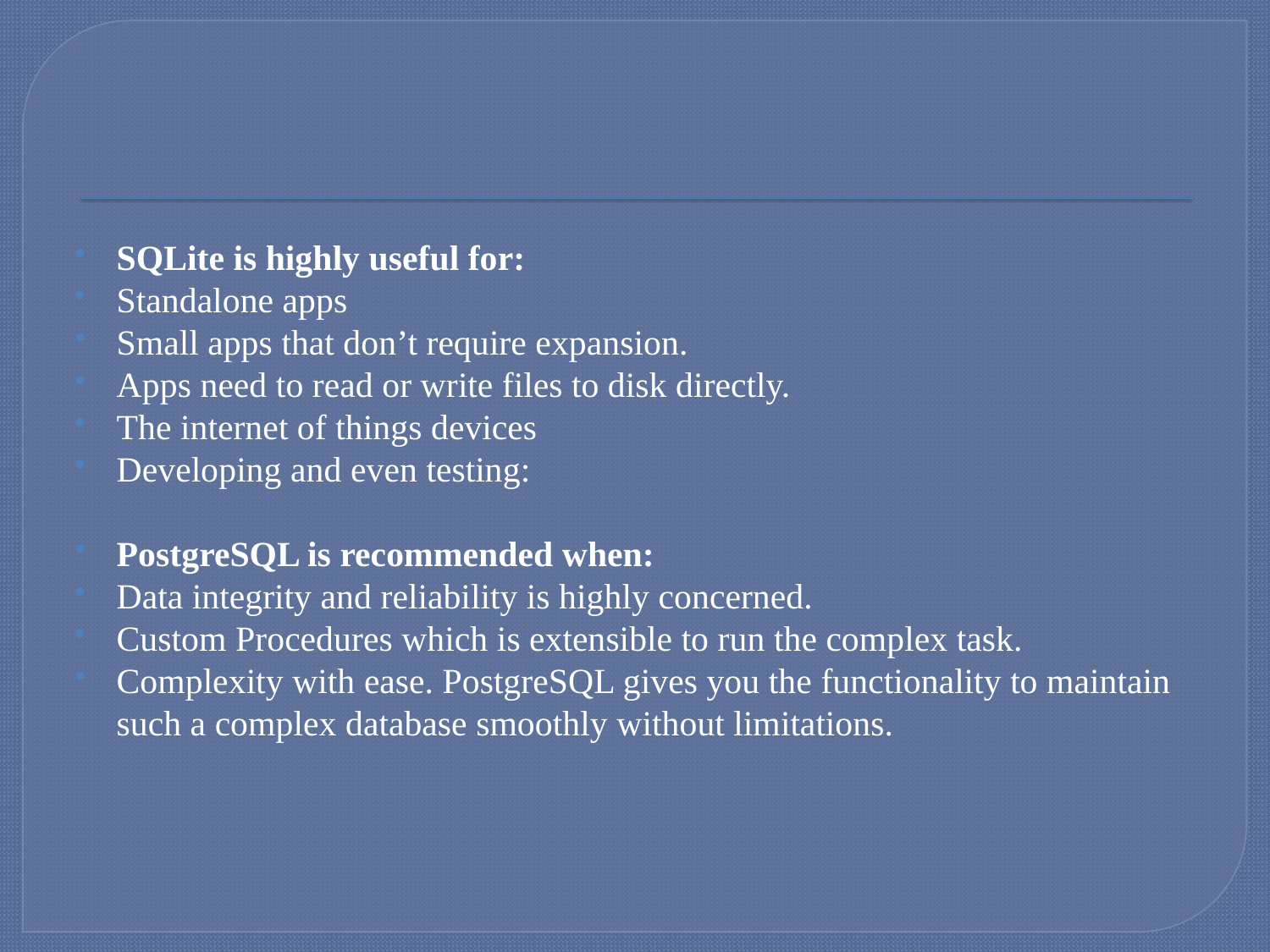

#
SQLite is highly useful for:
Standalone apps
Small apps that don’t require expansion.
Apps need to read or write files to disk directly.
The internet of things devices
Developing and even testing:

PostgreSQL is recommended when:
Data integrity and reliability is highly concerned.
Custom Procedures which is extensible to run the complex task.
Complexity with ease. PostgreSQL gives you the functionality to maintain such a complex database smoothly without limitations.